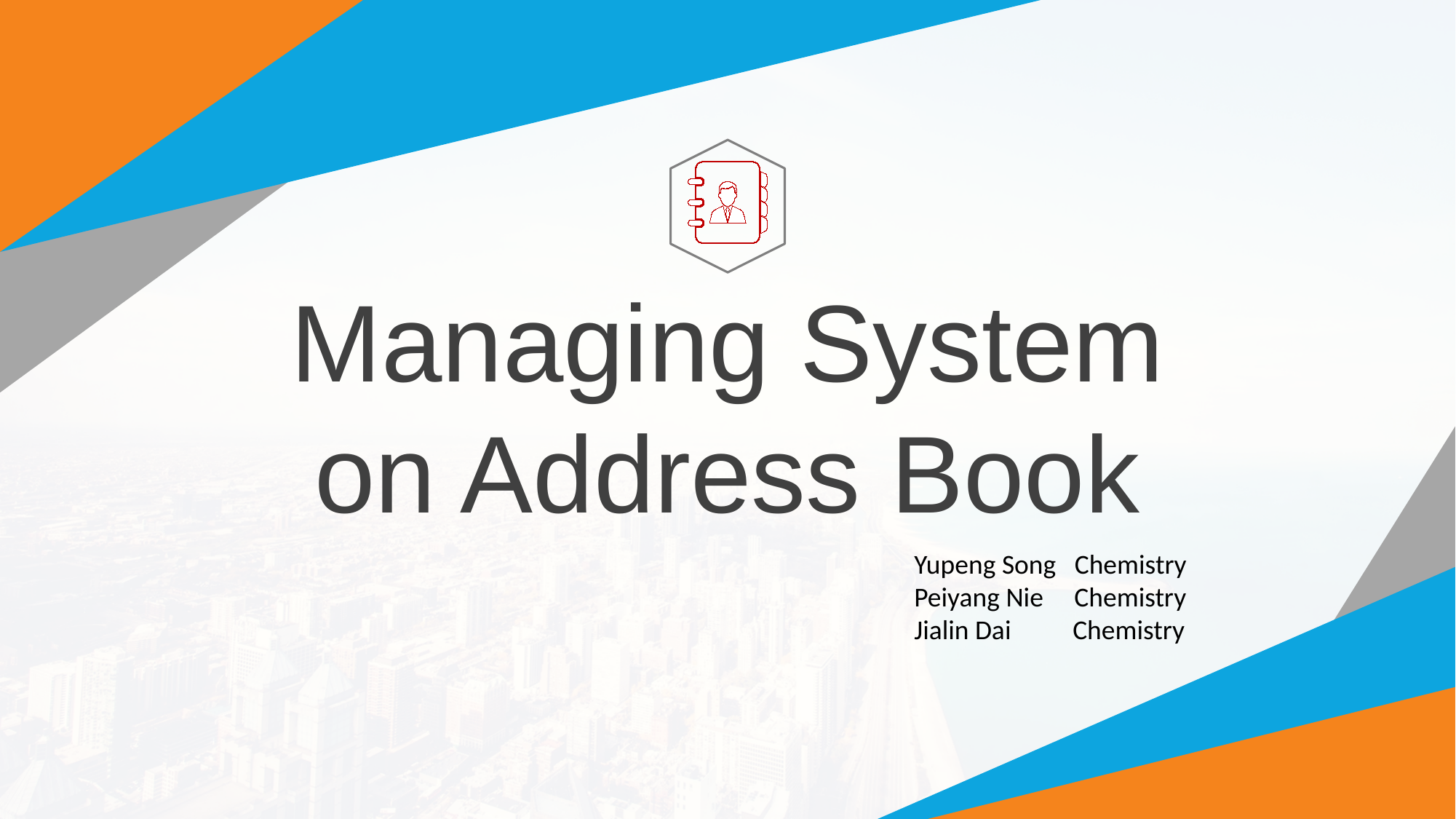

Managing System on Address Book

Yupeng Song   Chemistry
Peiyang Nie     Chemistry
Jialin Dai          Chemistry